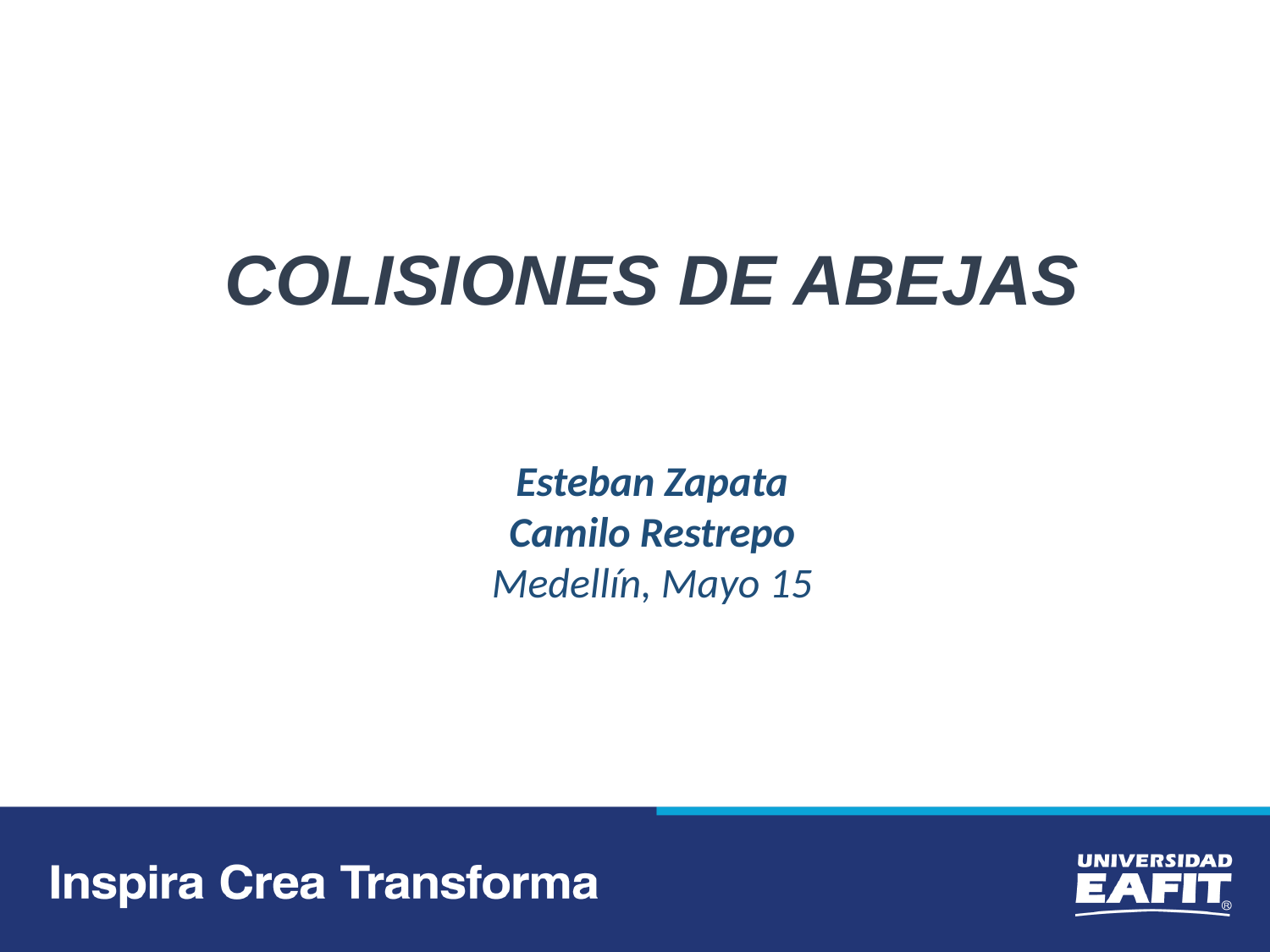

COLISIONES DE ABEJAS

Esteban Zapata
Camilo Restrepo
Medellín, Mayo 15